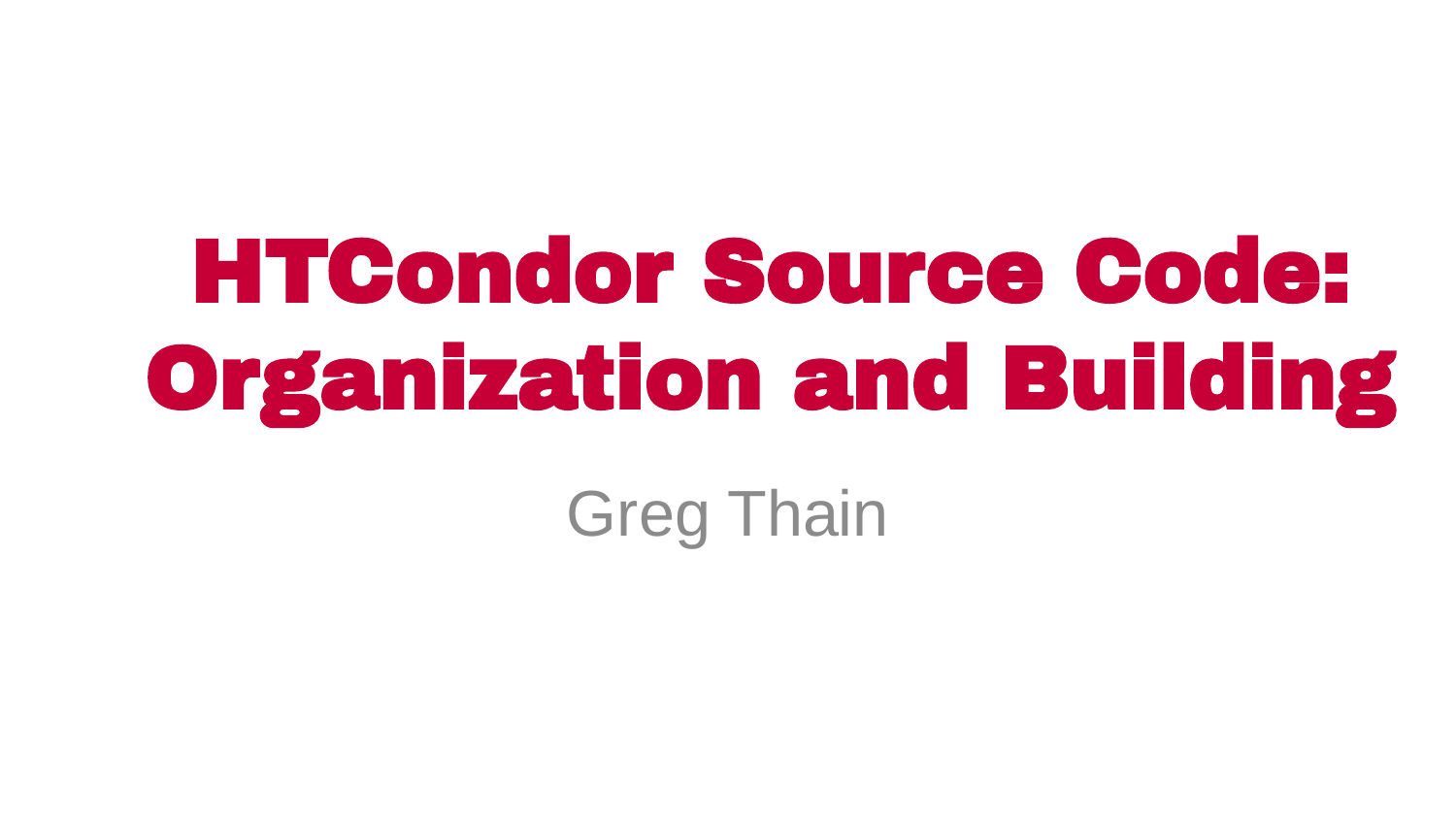

# HTCondor Source Code: Organization and Building
Greg Thain